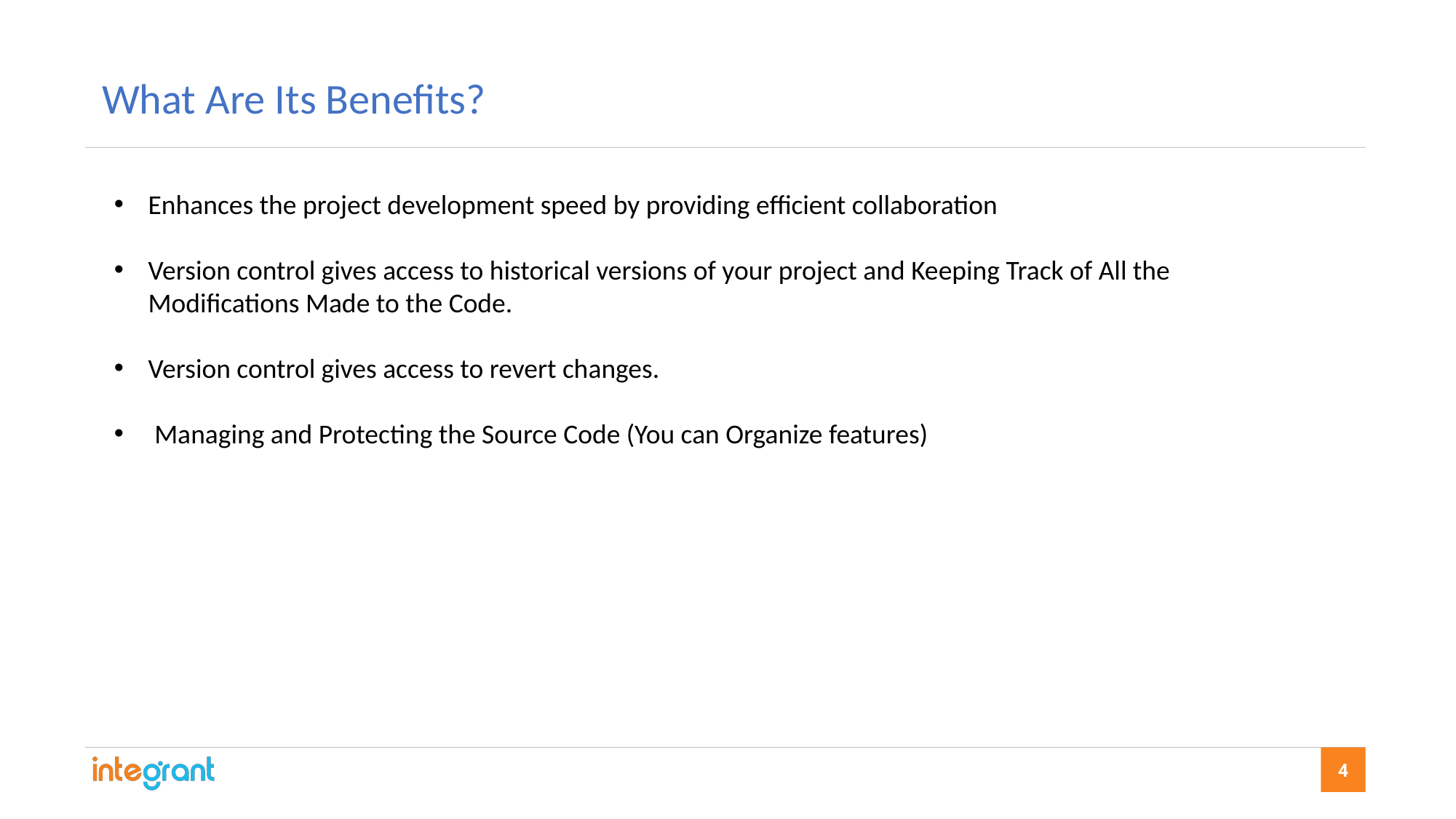

What Are Its Benefits?
Enhances the project development speed by providing efficient collaboration
Version control gives access to historical versions of your project and Keeping Track of All the Modifications Made to the Code.
Version control gives access to revert changes.
 Managing and Protecting the Source Code (You can Organize features)
4